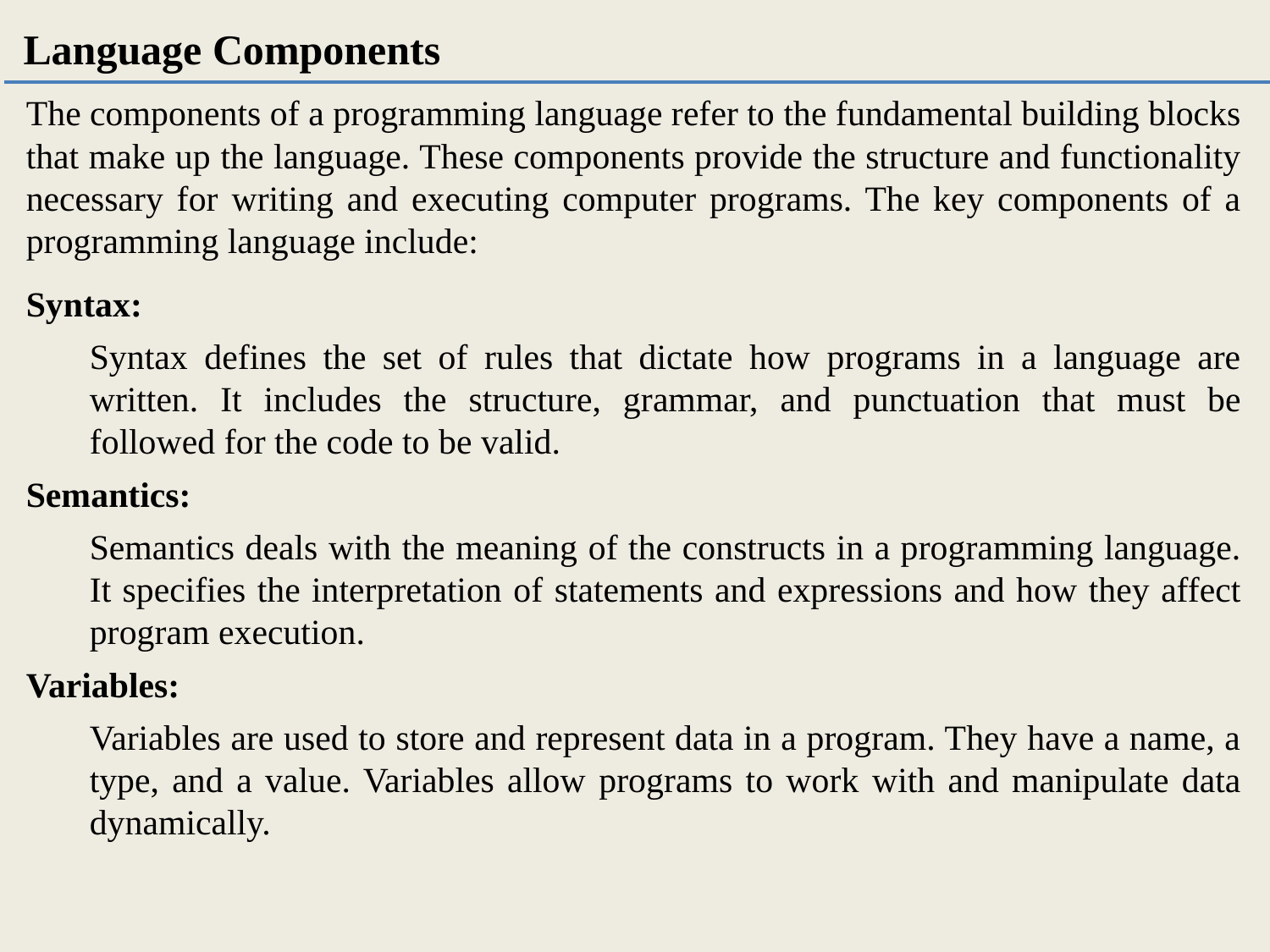

Language Components
The components of a programming language refer to the fundamental building blocks that make up the language. These components provide the structure and functionality necessary for writing and executing computer programs. The key components of a programming language include:
Syntax:
Syntax defines the set of rules that dictate how programs in a language are written. It includes the structure, grammar, and punctuation that must be followed for the code to be valid.
Semantics:
Semantics deals with the meaning of the constructs in a programming language. It specifies the interpretation of statements and expressions and how they affect program execution.
Variables:
Variables are used to store and represent data in a program. They have a name, a type, and a value. Variables allow programs to work with and manipulate data dynamically.